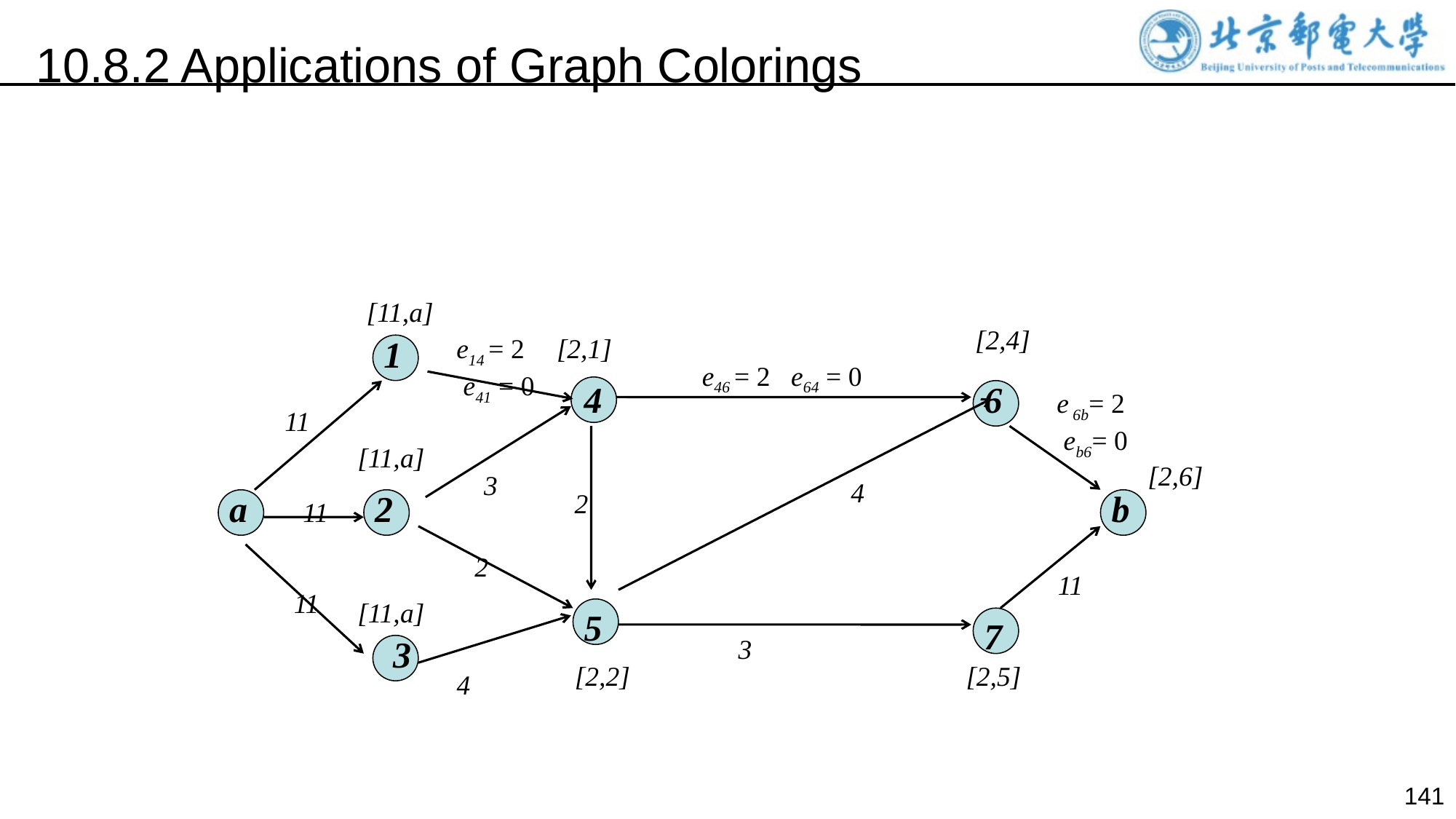

10.8.2 Applications of Graph Colorings
[11,a]
[2,4]
1
e14 = 2   e41 = 0
[2,1]

e46 = 2   e64 = 0

4
6

e 6b= 2   eb6= 0

11

[11,a]
[2,6]
3
4
a
2
2
b

11

2
11
11
[11,a]

5

7

3
3

[2,2]
[2,5]
4